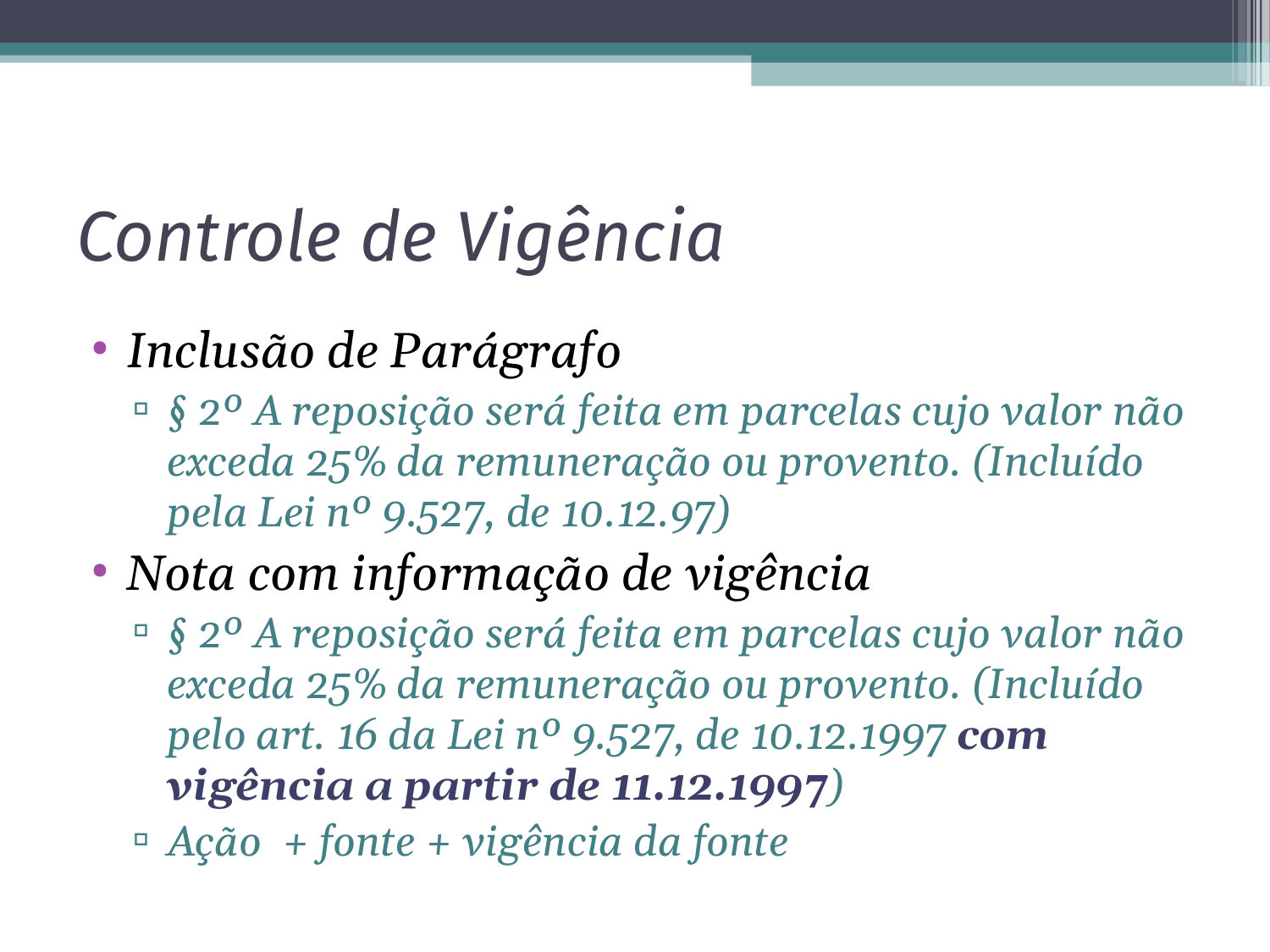

Controle de Vigência
Inclusão de Parágrafo
§ 2º A reposição será feita em parcelas cujo valor não exceda 25% da remuneração ou provento. (Incluído pela Lei nº 9.527, de 10.12.97)
Nota com informação de vigência
§ 2º A reposição será feita em parcelas cujo valor não exceda 25% da remuneração ou provento. (Incluído pelo art. 16 da Lei nº 9.527, de 10.12.1997 com vigência a partir de 11.12.1997)
Ação  + fonte + vigência da fonte